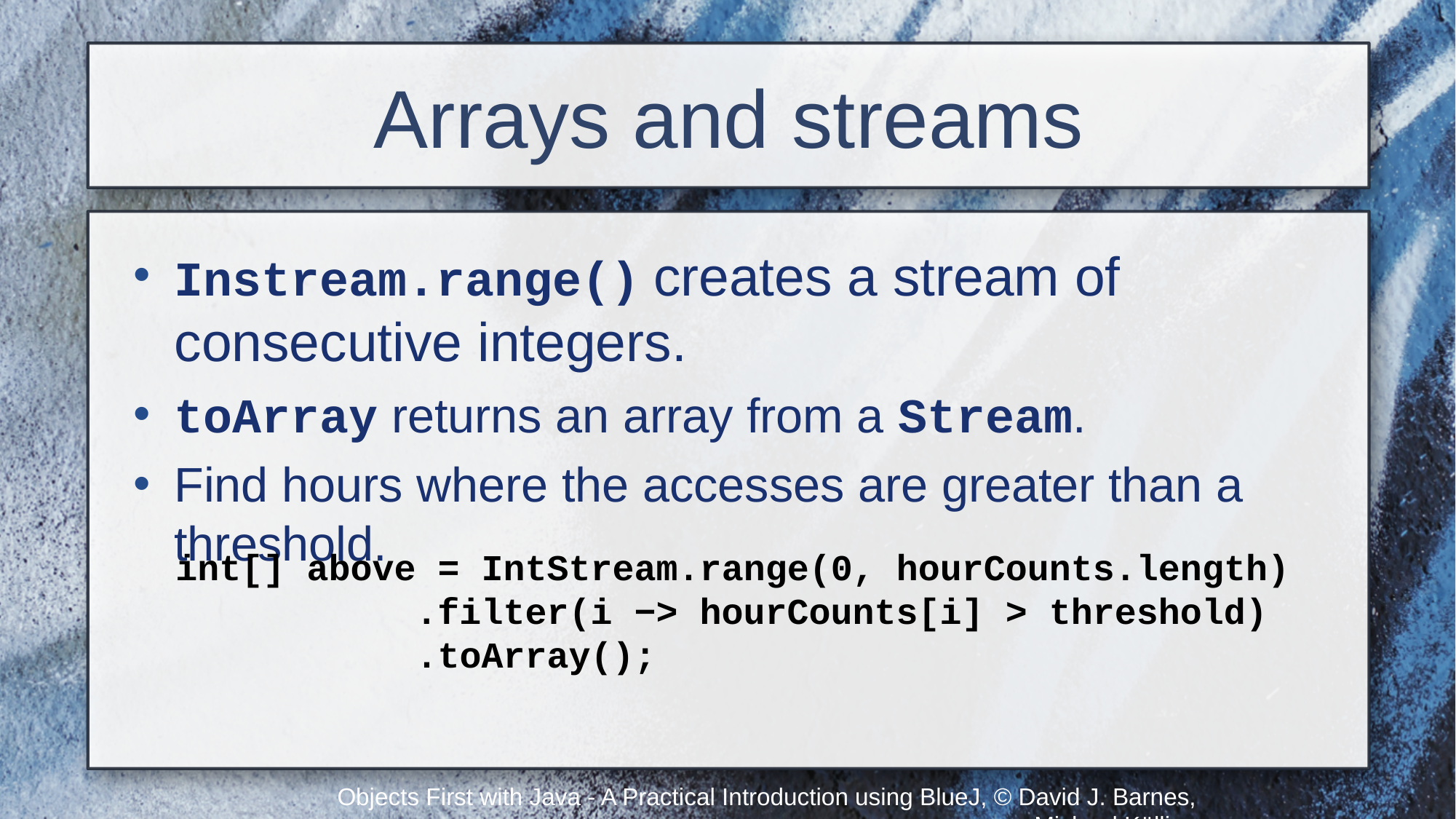

# Arrays and streams
Instream.range() creates a stream of consecutive integers.
toArray returns an array from a Stream.
Find hours where the accesses are greater than a threshold.

int[] above = IntStream.range(0, hourCounts.length)
           .filter(i −> hourCounts[i] > threshold)
           .toArray();